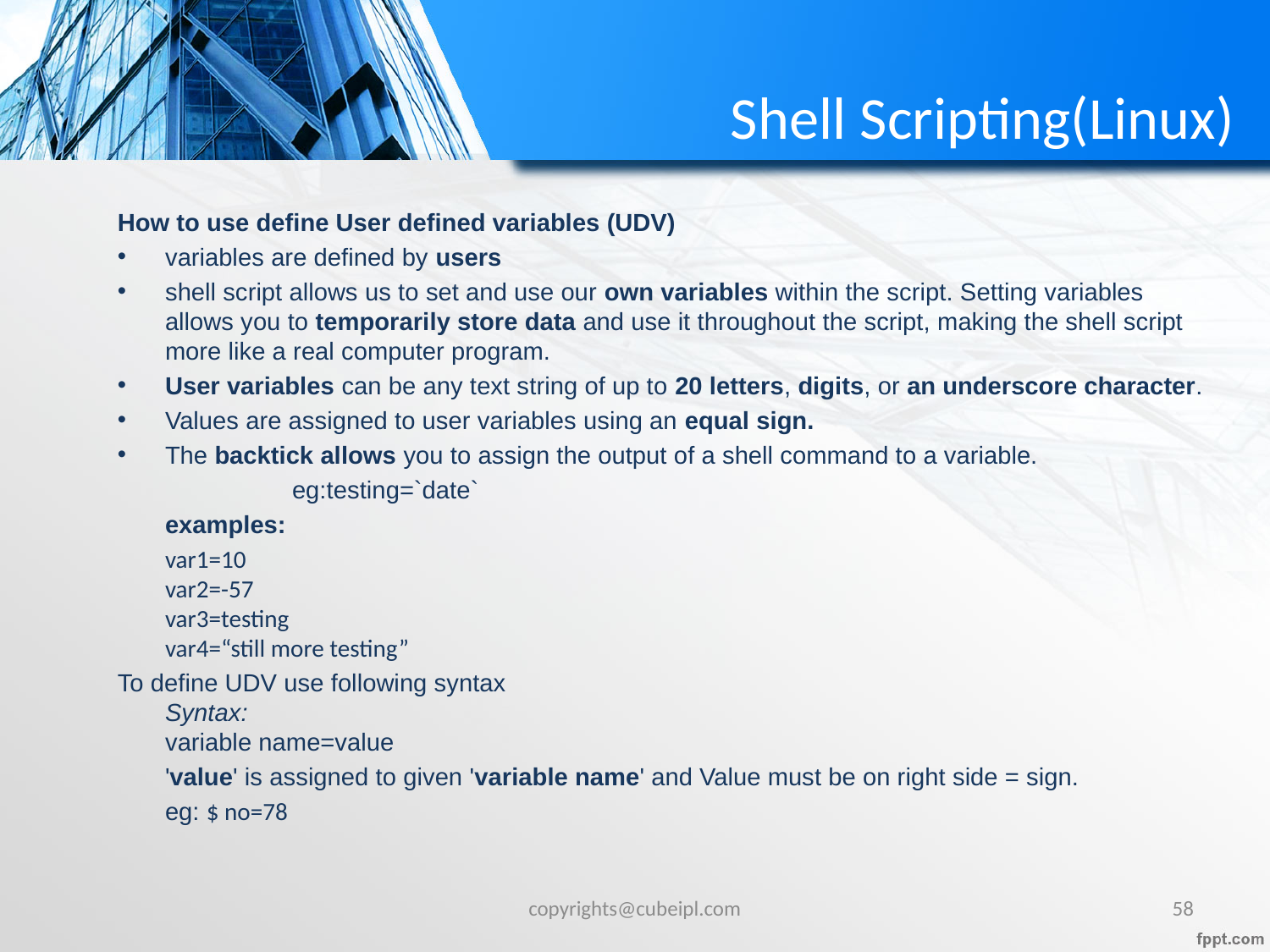

# Shell Scripting(Linux)
How to use define User defined variables (UDV)
variables are defined by users
shell script allows us to set and use our own variables within the script. Setting variables allows you to temporarily store data and use it throughout the script, making the shell script more like a real computer program.
User variables can be any text string of up to 20 letters, digits, or an underscore character.
Values are assigned to user variables using an equal sign.
The backtick allows you to assign the output of a shell command to a variable.
		eg:testing=`date`
	examples:
	var1=10
var2=-57
var3=testing
var4=“still more testing”
To define UDV use following syntax
Syntax:
variable name=value
	'value' is assigned to given 'variable name' and Value must be on right side = sign.
	eg: $ no=78

copyrights@cubeipl.com
58